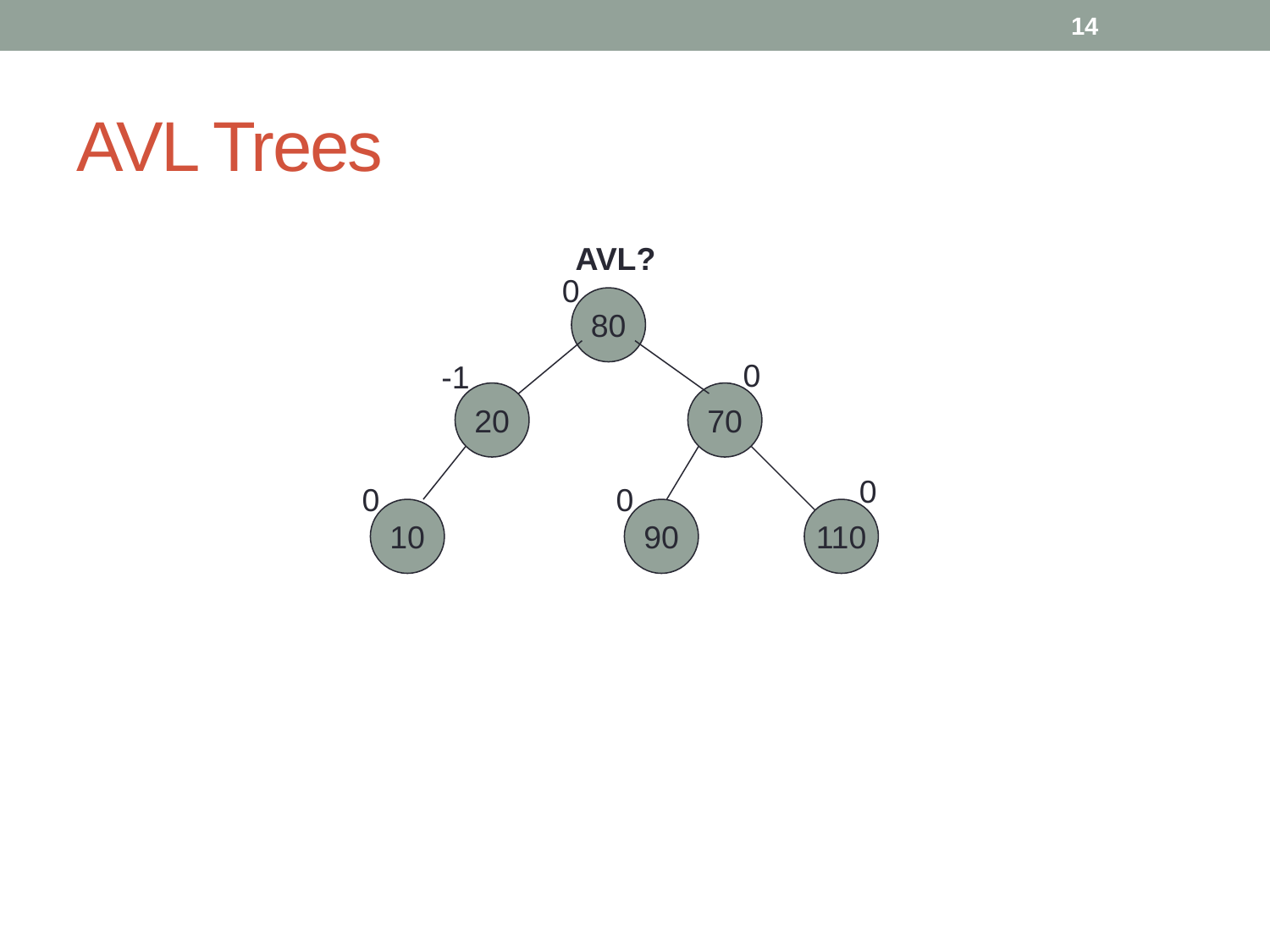

14
# AVL Trees
AVL?
0
80

20
70

10
90
110
0
-1
0
0
0